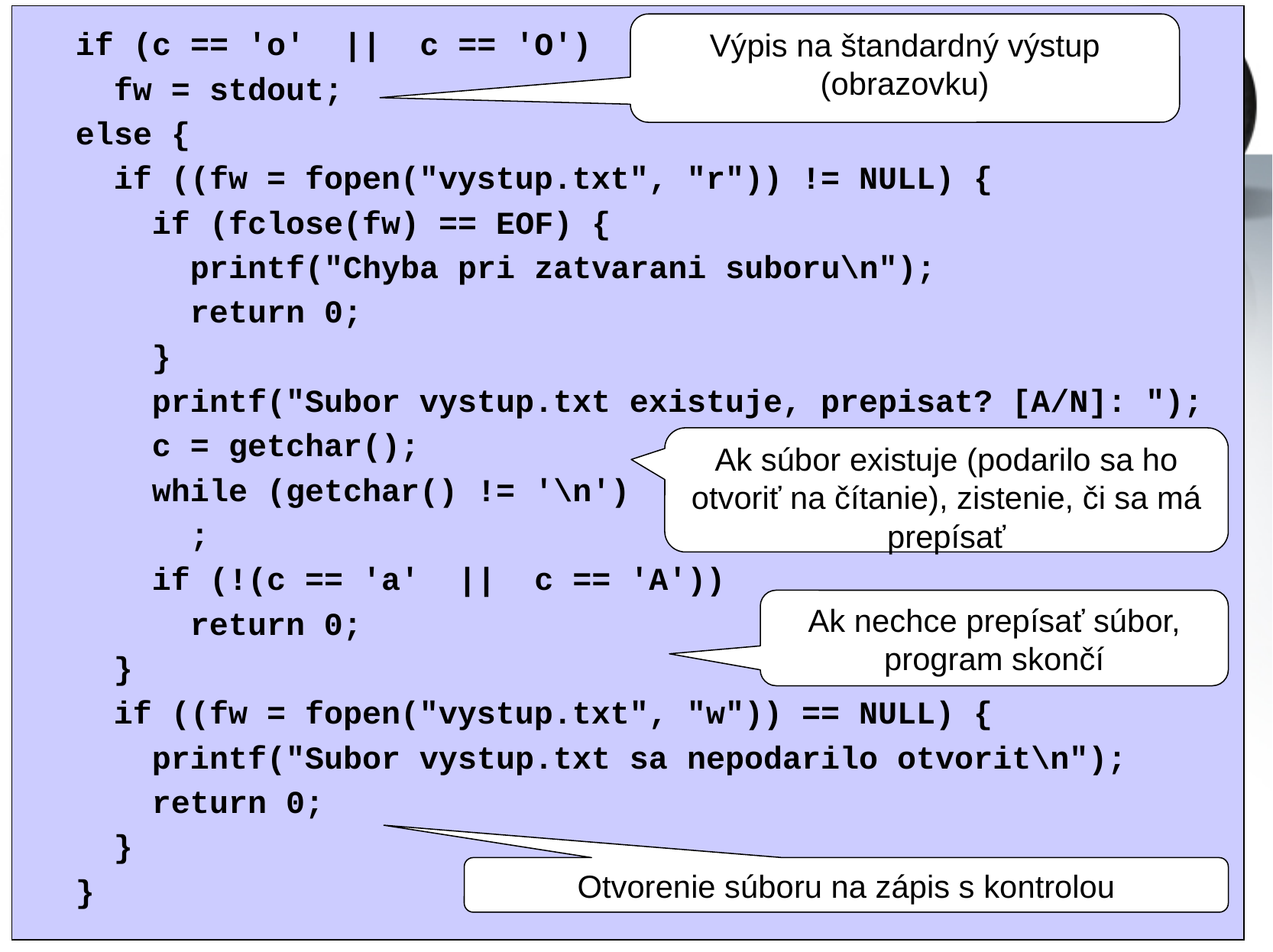

pokračovanie
Výpis na štandardný výstup (obrazovku)
  if (c == 'o'  ||  c == 'O')
    fw = stdout;
  else {
    if ((fw = fopen("vystup.txt", "r")) != NULL) {
      if (fclose(fw) == EOF) {
        printf("Chyba pri zatvarani suboru\n");
        return 0;
      }
      printf("Subor vystup.txt existuje, prepisat? [A/N]: ");
      c = getchar();
      while (getchar() != '\n')
        ;
      if (!(c == 'a'  ||  c == 'A'))
        return 0;
    }
    if ((fw = fopen("vystup.txt", "w")) == NULL) {
      printf("Subor vystup.txt sa nepodarilo otvorit\n");
      return 0;
    }
  }
Ak súbor existuje (podarilo sa ho otvoriť na čítanie), zistenie, či sa má prepísať
Ak nechce prepísať súbor, program skončí
Otvorenie súboru na zápis s kontrolou